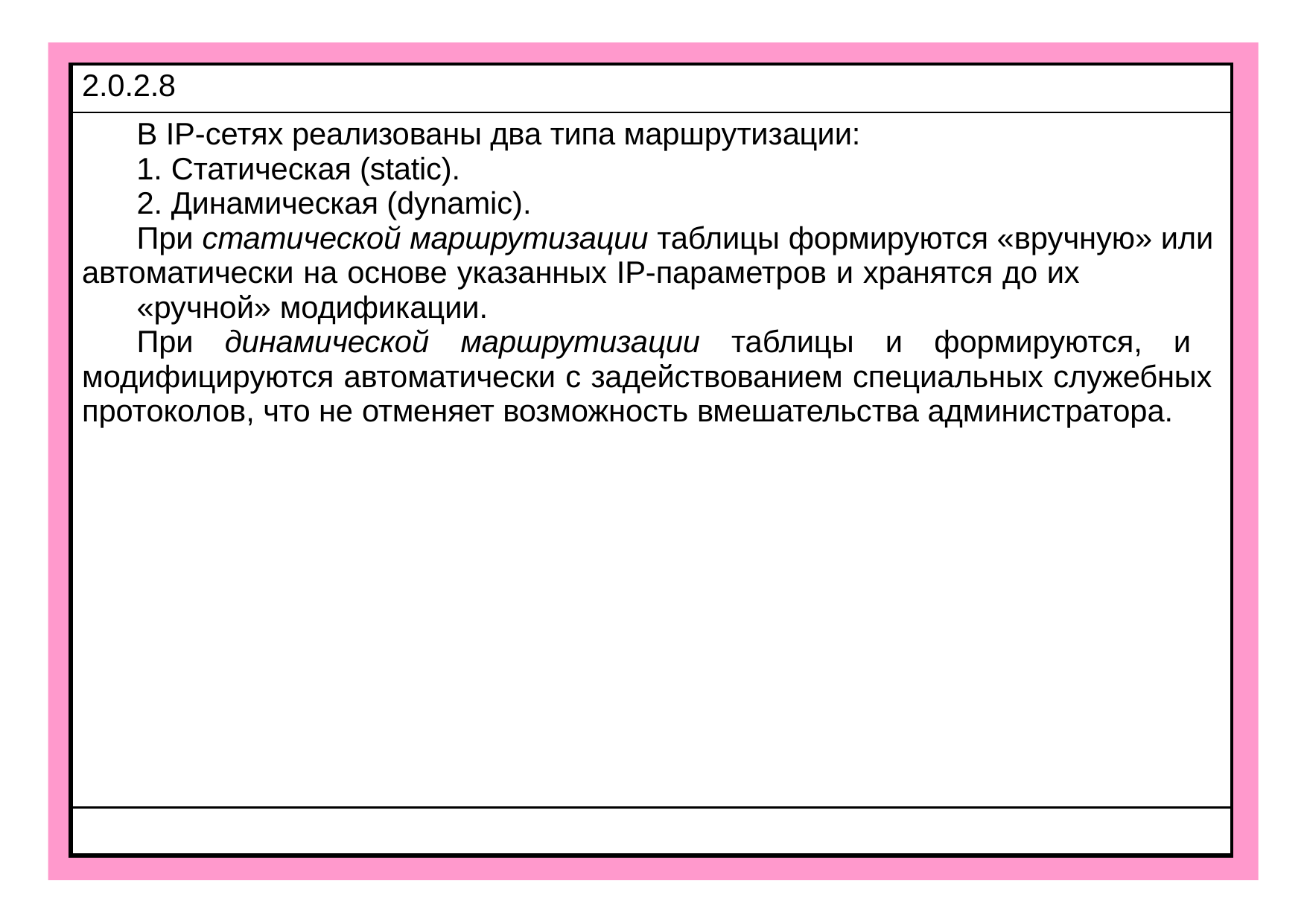

| 2.0.2.8 |
| --- |
| В IP-сетях реализованы два типа маршрутизации: Статическая (static). Динамическая (dynamic). При статической маршрутизации таблицы формируются «вручную» или автоматически на основе указанных IP-параметров и хранятся до их «ручной» модификации. При динамической маршрутизации таблицы и формируются, и модифицируются автоматически с задействованием специальных служебных протоколов, что не отменяет возможность вмешательства администратора. |
|  |